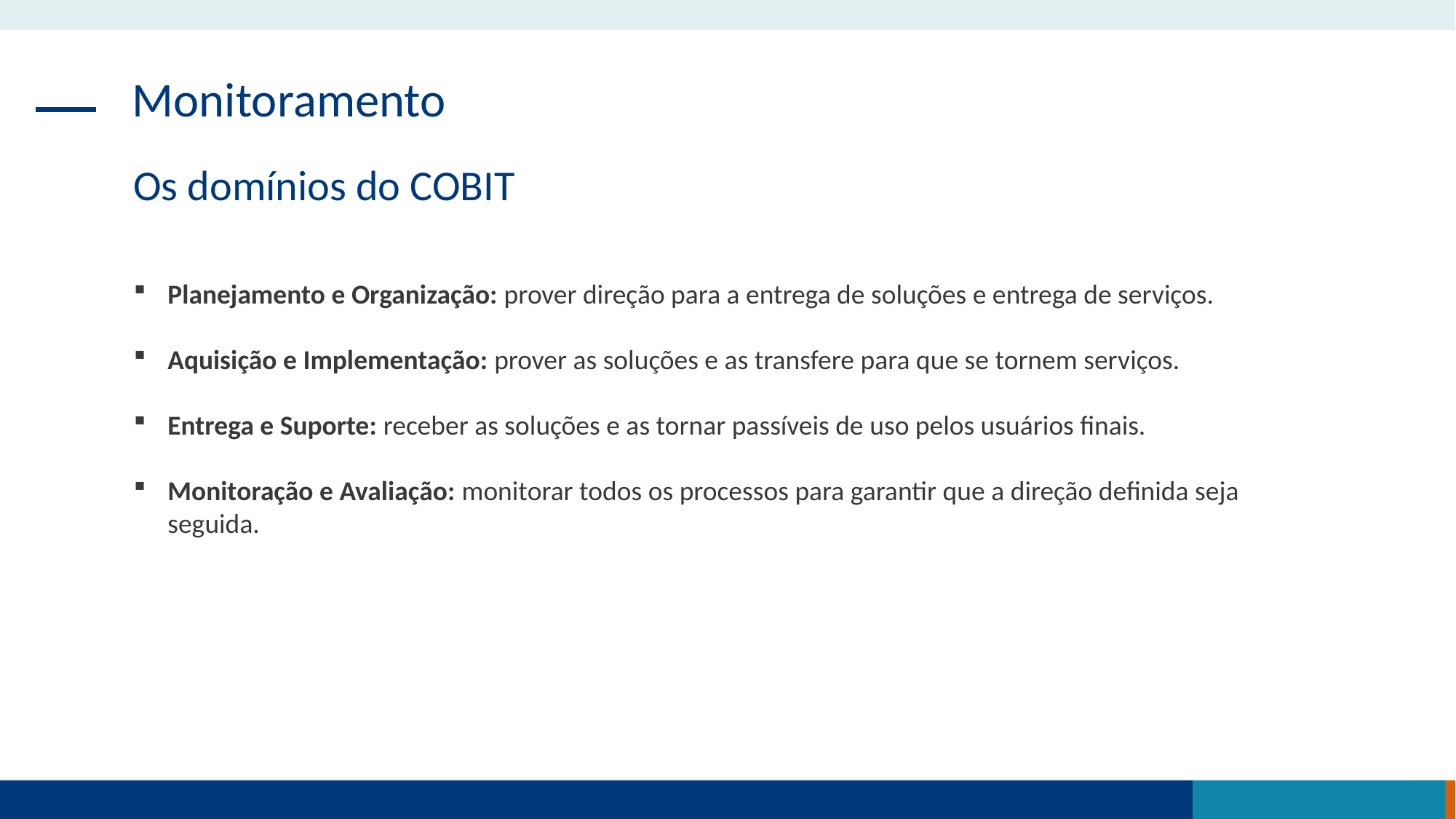

Monitoramento
Os domínios do COBIT
Planejamento e Organização: prover direção para a entrega de soluções e entrega de serviços.

Aquisição e Implementação: prover as soluções e as transfere para que se tornem serviços.

Entrega e Suporte: receber as soluções e as tornar passíveis de uso pelos usuários finais.

Monitoração e Avaliação: monitorar todos os processos para garantir que a direção definida seja seguida.